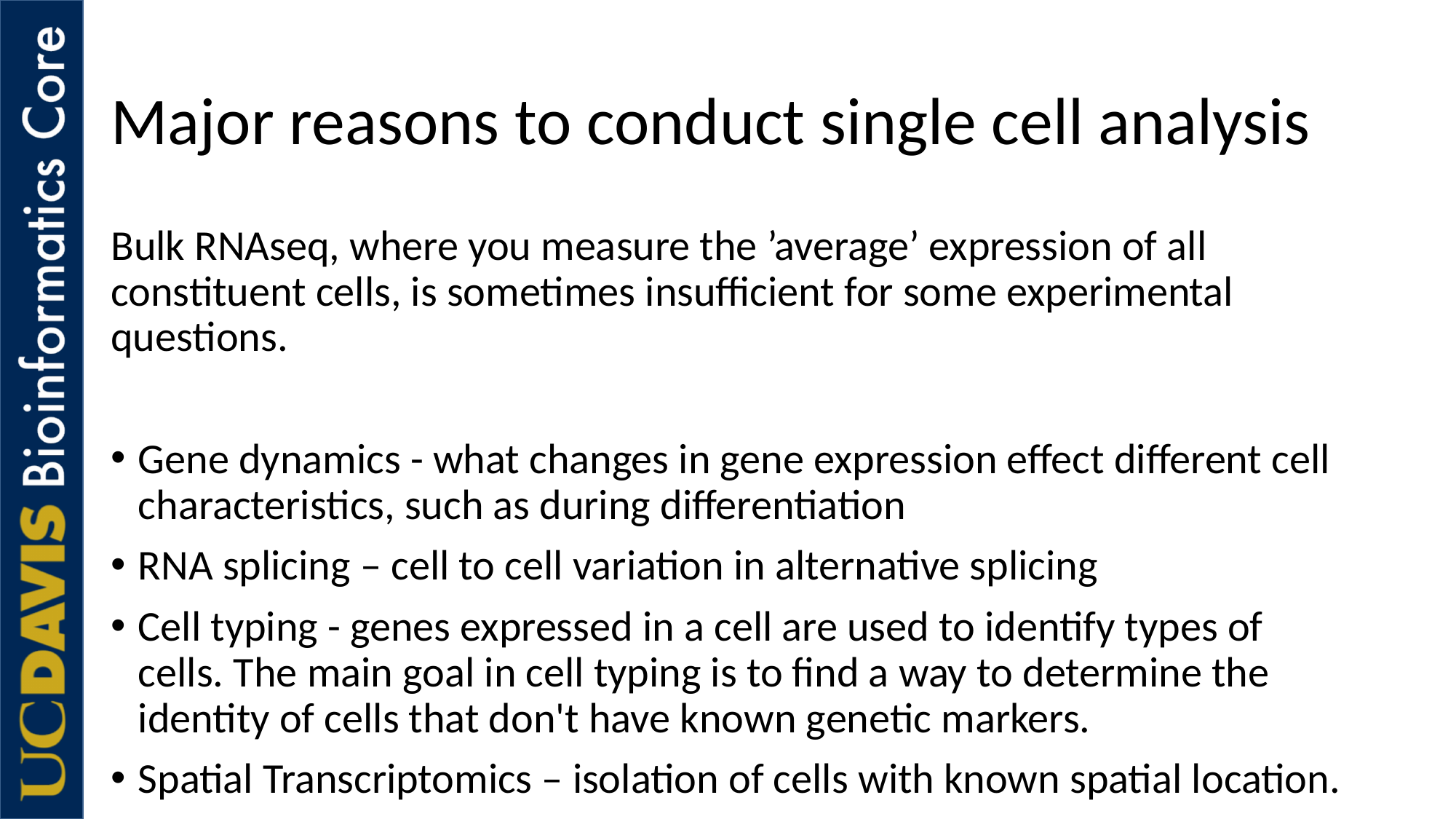

# Major reasons to conduct single cell analysis
Bulk RNAseq, where you measure the ’average’ expression of all constituent cells, is sometimes insufficient for some experimental questions.

Gene dynamics - what changes in gene expression effect different cell characteristics, such as during differentiation
RNA splicing – cell to cell variation in alternative splicing
Cell typing - genes expressed in a cell are used to identify types of cells. The main goal in cell typing is to find a way to determine the identity of cells that don't have known genetic markers.
Spatial Transcriptomics – isolation of cells with known spatial location.